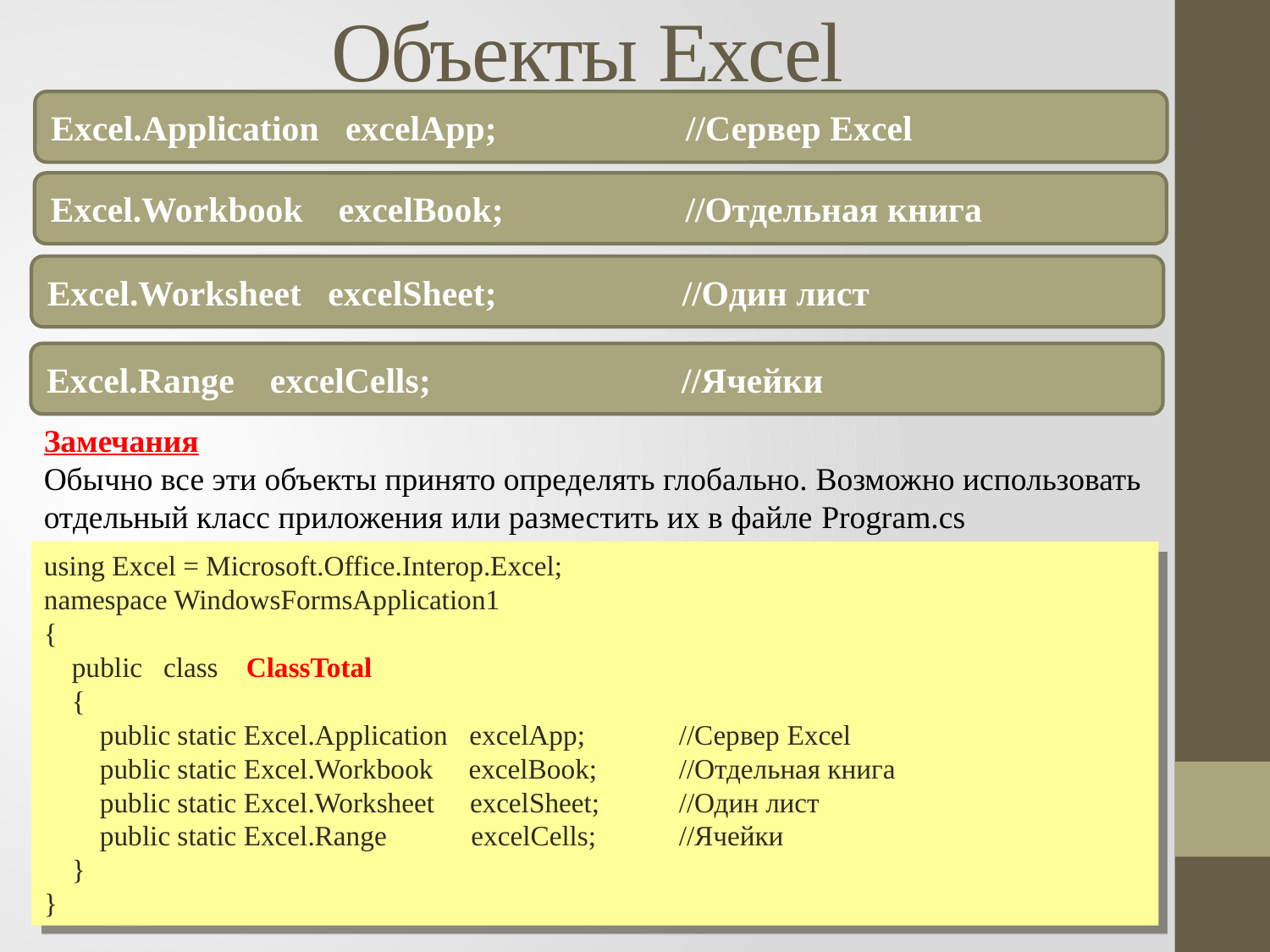

# Объекты Excel
Excel.Application   excelApp;		//Сервер Excel
Excel.Workbook    excelBook;		//Отдельная книга
Excel.Worksheet   excelSheet;		//Один лист
Excel.Range    excelCells;		//Ячейки
Замечания
Обычно все эти объекты принято определять глобально. Возможно использовать отдельный класс приложения или разместить их в файле Program.cs
using Excel = Microsoft.Office.Interop.Excel;
namespace WindowsFormsApplication1
{
    public   class    ClassTotal
    {
        public static Excel.Application   excelApp;	//Сервер Excel
        public static Excel.Workbook     excelBook;	//Отдельная книга
        public static Excel.Worksheet     excelSheet;	//Один лист
        public static Excel.Range            excelCells;	//Ячейки
    }
}